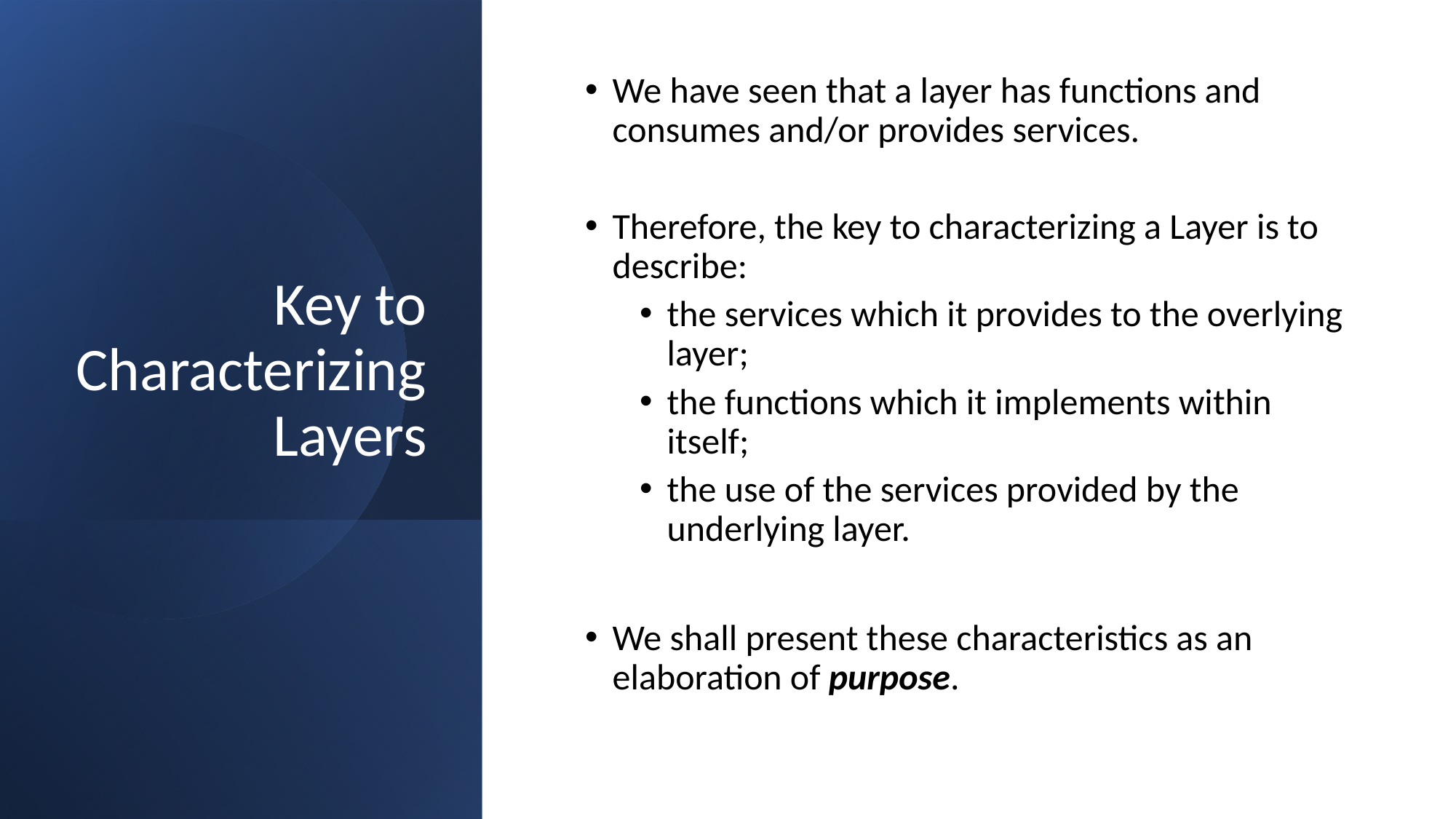

# Key to Characterizing Layers
We have seen that a layer has functions and consumes and/or provides services.

Therefore, the key to characterizing a Layer is to describe:
the services which it provides to the overlying layer;
the functions which it implements within itself;
the use of the services provided by the underlying layer.

We shall present these characteristics as an elaboration of purpose.